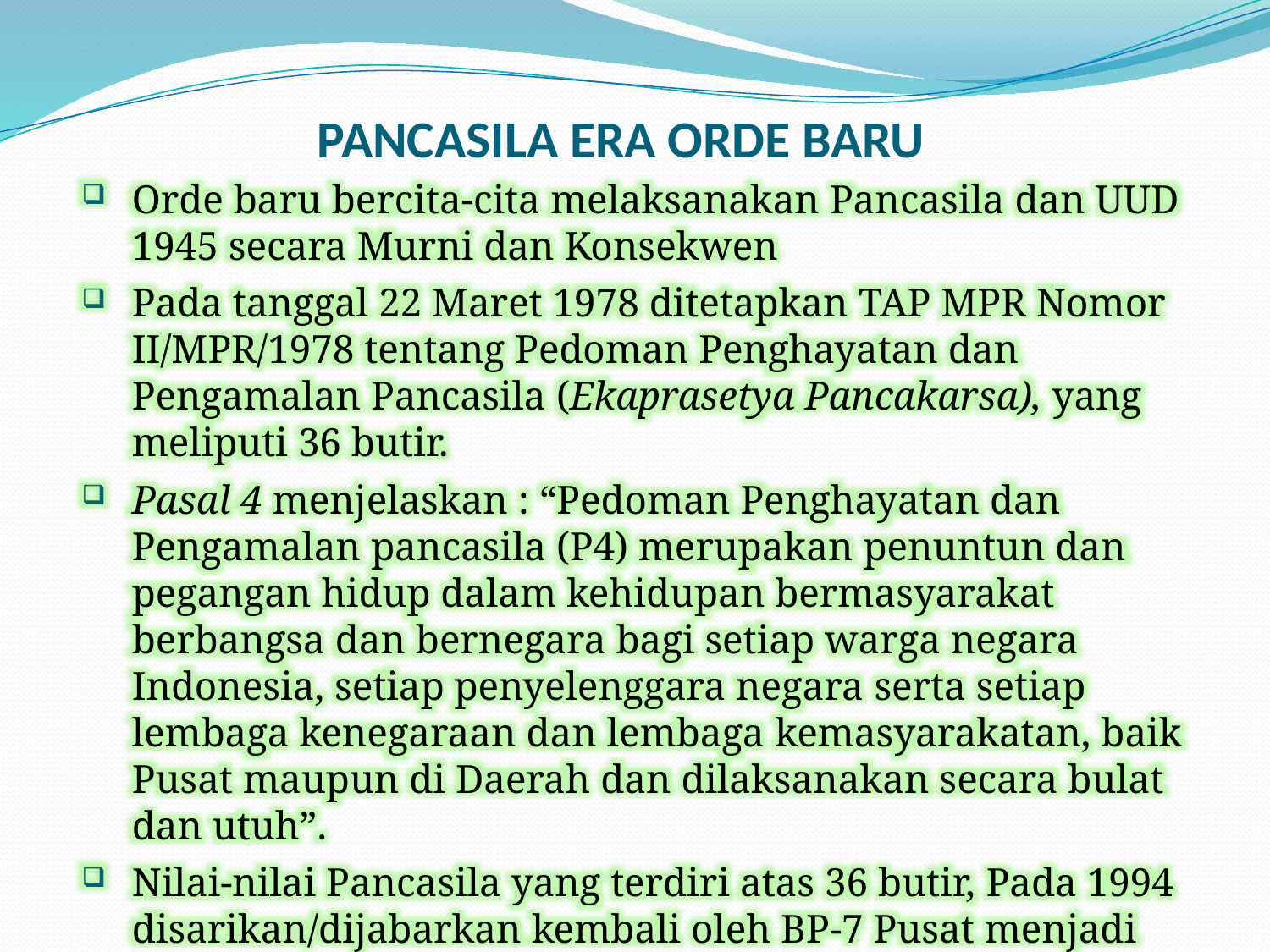

# PANCASILA ERA ORDE BARU
Orde baru bercita-cita melaksanakan Pancasila dan UUD 1945 secara Murni dan Konsekwen
Pada tanggal 22 Maret 1978 ditetapkan TAP MPR Nomor II/MPR/1978 tentang Pedoman Penghayatan dan Pengamalan Pancasila (Ekaprasetya Pancakarsa), yang meliputi 36 butir.
Pasal 4 menjelaskan : “Pedoman Penghayatan dan Pengamalan pancasila (P4) merupakan penuntun dan pegangan hidup dalam kehidupan bermasyarakat berbangsa dan bernegara bagi setiap warga negara Indonesia, setiap penyelenggara negara serta setiap lembaga kenegaraan dan lembaga kemasyarakatan, baik Pusat maupun di Daerah dan dilaksanakan secara bulat dan utuh”.
Nilai-nilai Pancasila yang terdiri atas 36 butir, Pada 1994 disarikan/dijabarkan kembali oleh BP-7 Pusat menjadi 45 butir P4.